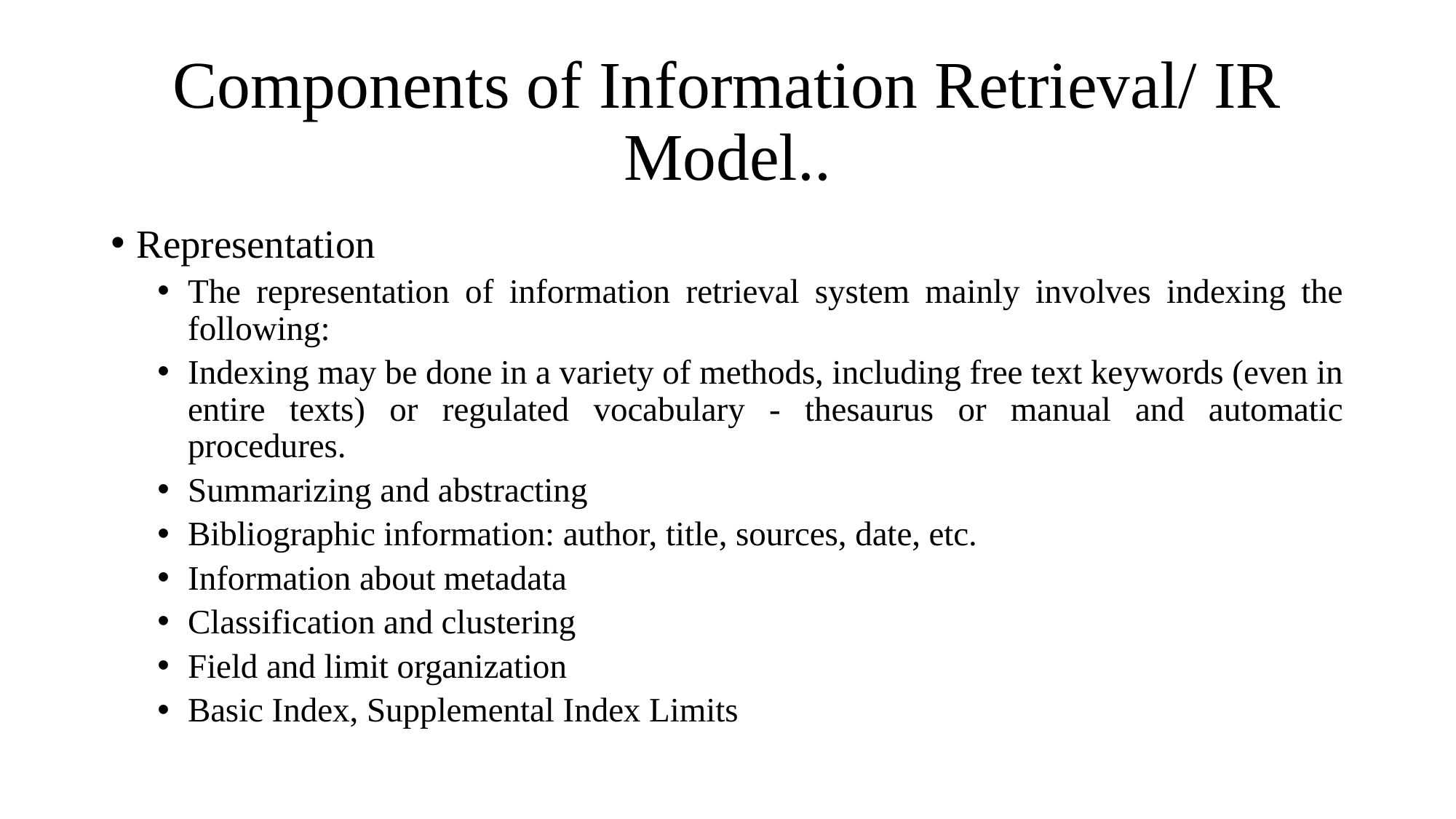

# Components of Information Retrieval/ IR Model..
Representation
The representation of information retrieval system mainly involves indexing the following:
Indexing may be done in a variety of methods, including free text keywords (even in entire texts) or regulated vocabulary - thesaurus or manual and automatic procedures.
Summarizing and abstracting
Bibliographic information: author, title, sources, date, etc.
Information about metadata
Classification and clustering
Field and limit organization
Basic Index, Supplemental Index Limits